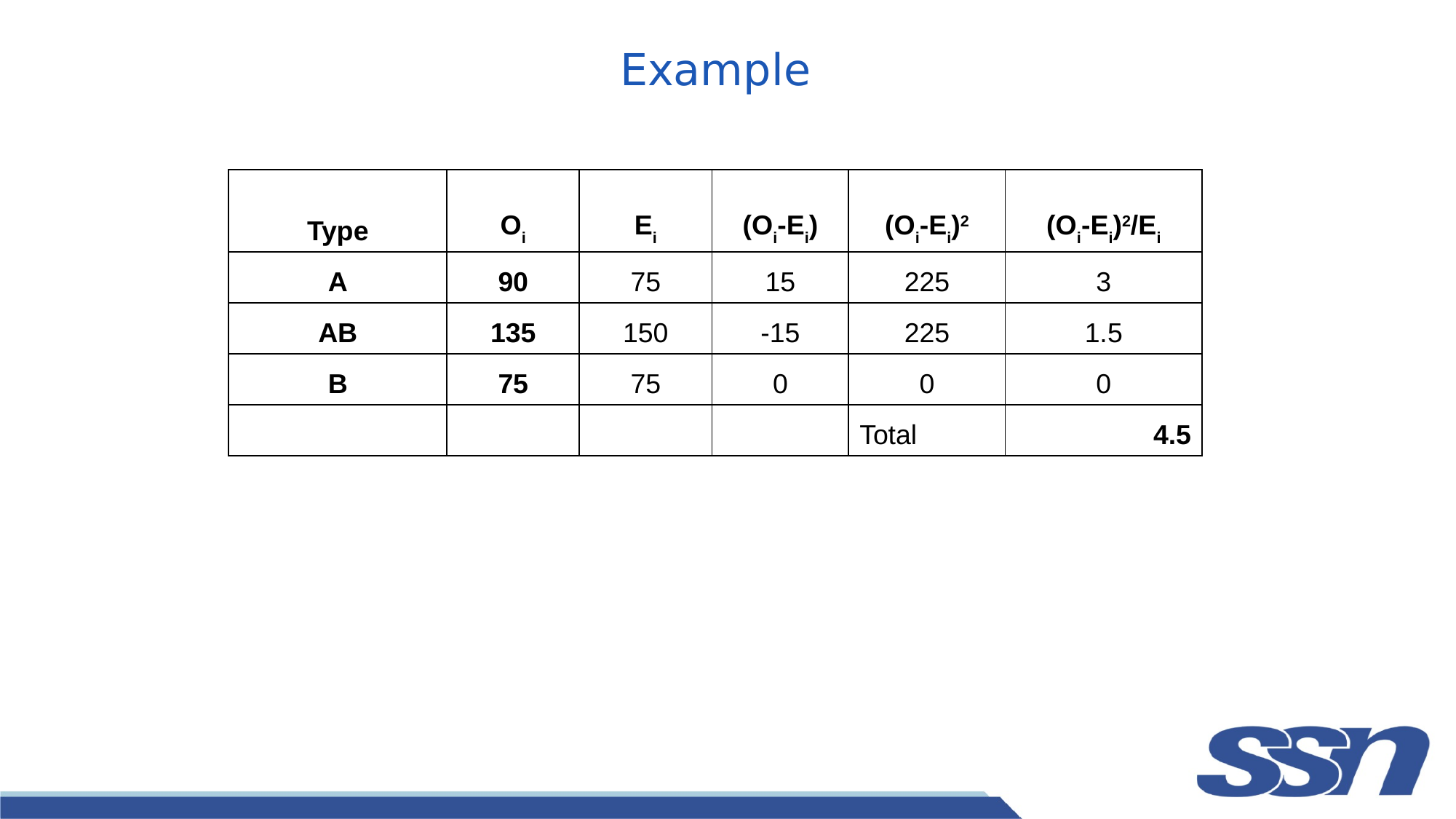

# Example
| Type | Oi | Ei | (Oi-Ei) | (Oi-Ei)2 | (Oi-Ei)2/Ei |
| --- | --- | --- | --- | --- | --- |
| A | 90 | 75 | 15 | 225 | 3 |
| AB | 135 | 150 | -15 | 225 | 1.5 |
| B | 75 | 75 | 0 | 0 | 0 |
|  |  |  |  | Total | 4.5 |